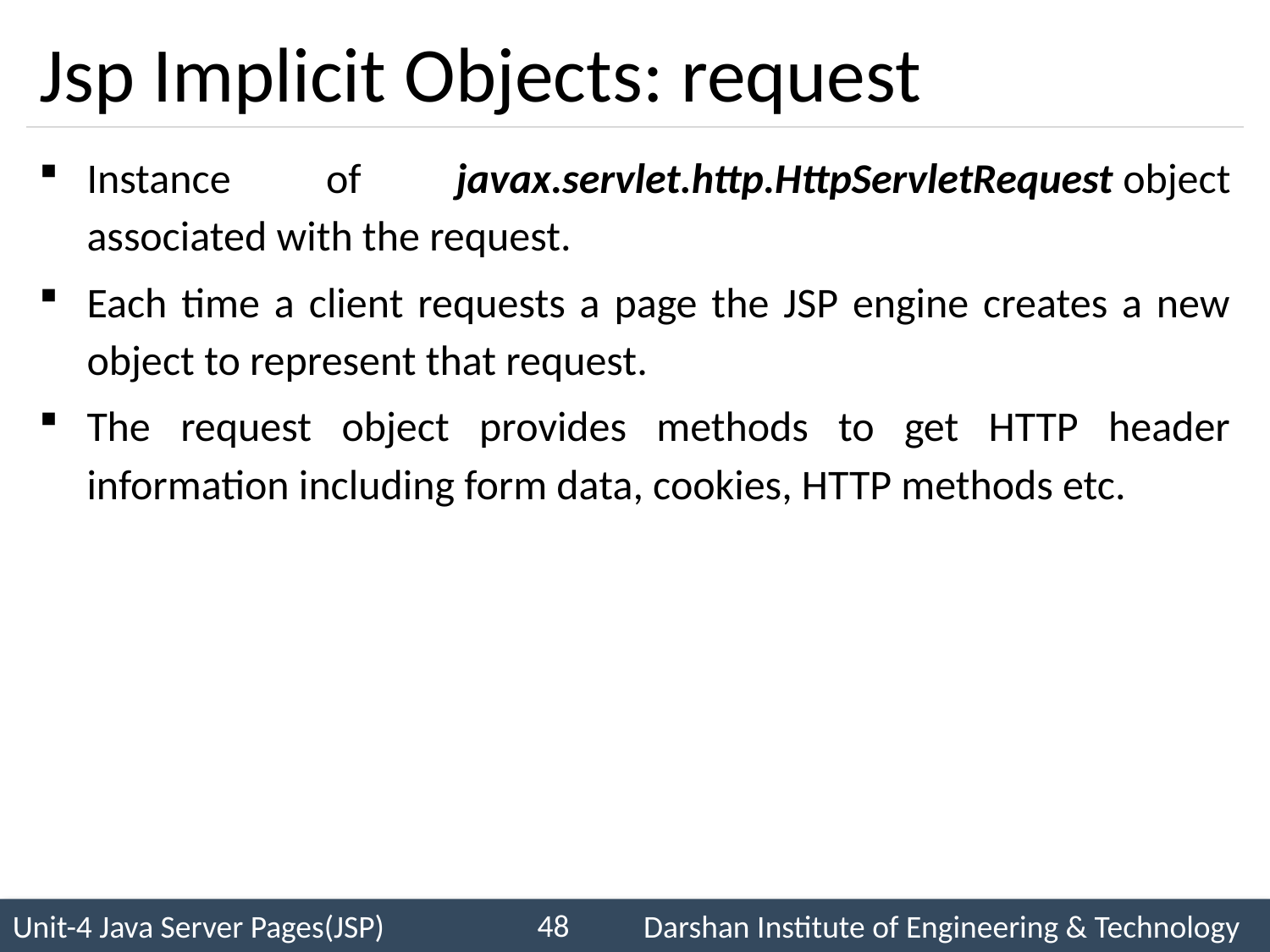

# Jsp Implicit Objects: request
Instance of javax.servlet.http.HttpServletRequest object associated with the request.
Each time a client requests a page the JSP engine creates a new object to represent that request.
The request object provides methods to get HTTP header information including form data, cookies, HTTP methods etc.

48